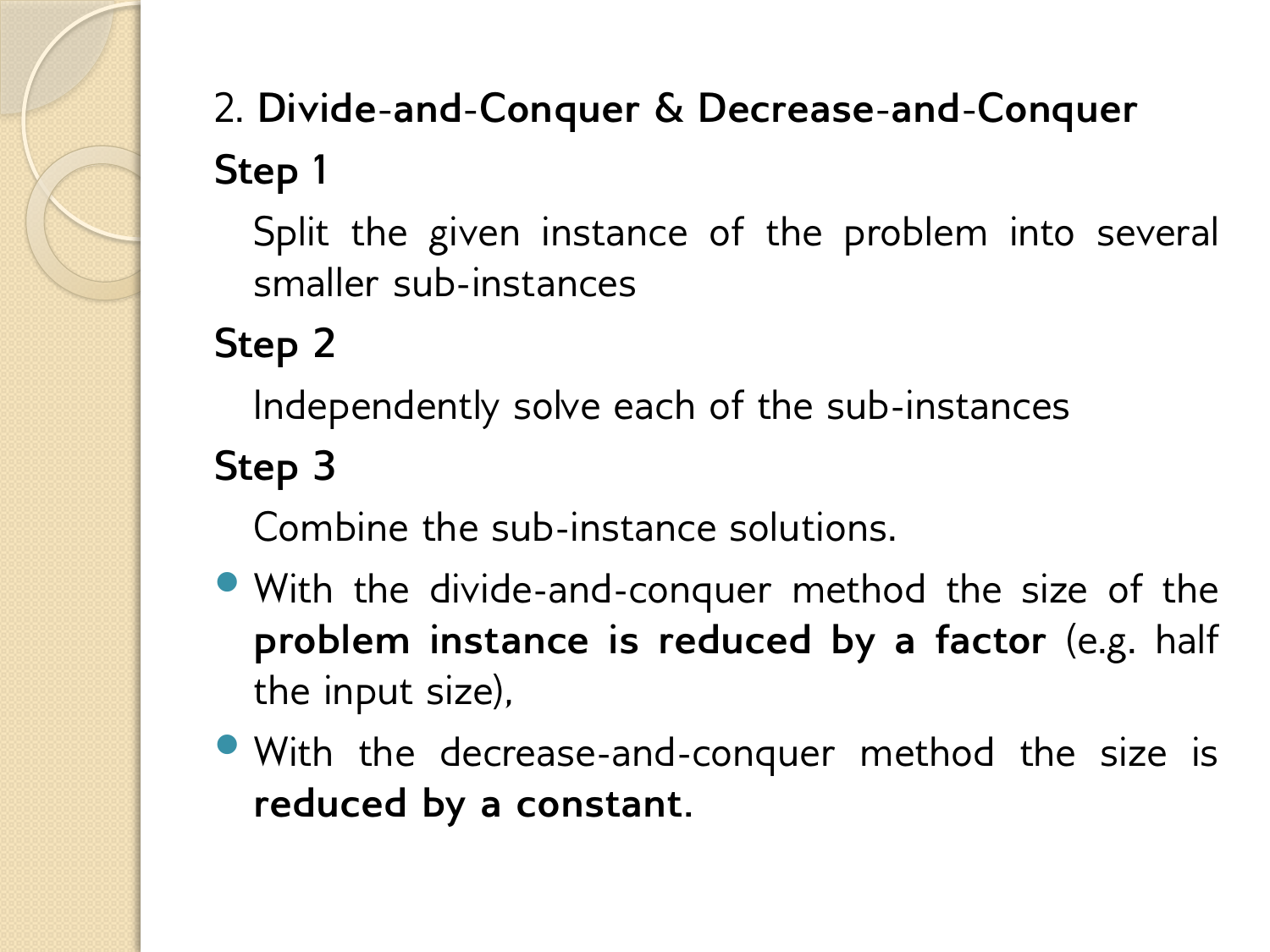

2. Divide-and-Conquer & Decrease-and-Conquer
Step 1
	Split the given instance of the problem into several smaller sub-instances
Step 2
	Independently solve each of the sub-instances
Step 3
	Combine the sub-instance solutions.
With the divide-and-conquer method the size of the problem instance is reduced by a factor (e.g. half the input size),
With the decrease-and-conquer method the size is reduced by a constant.